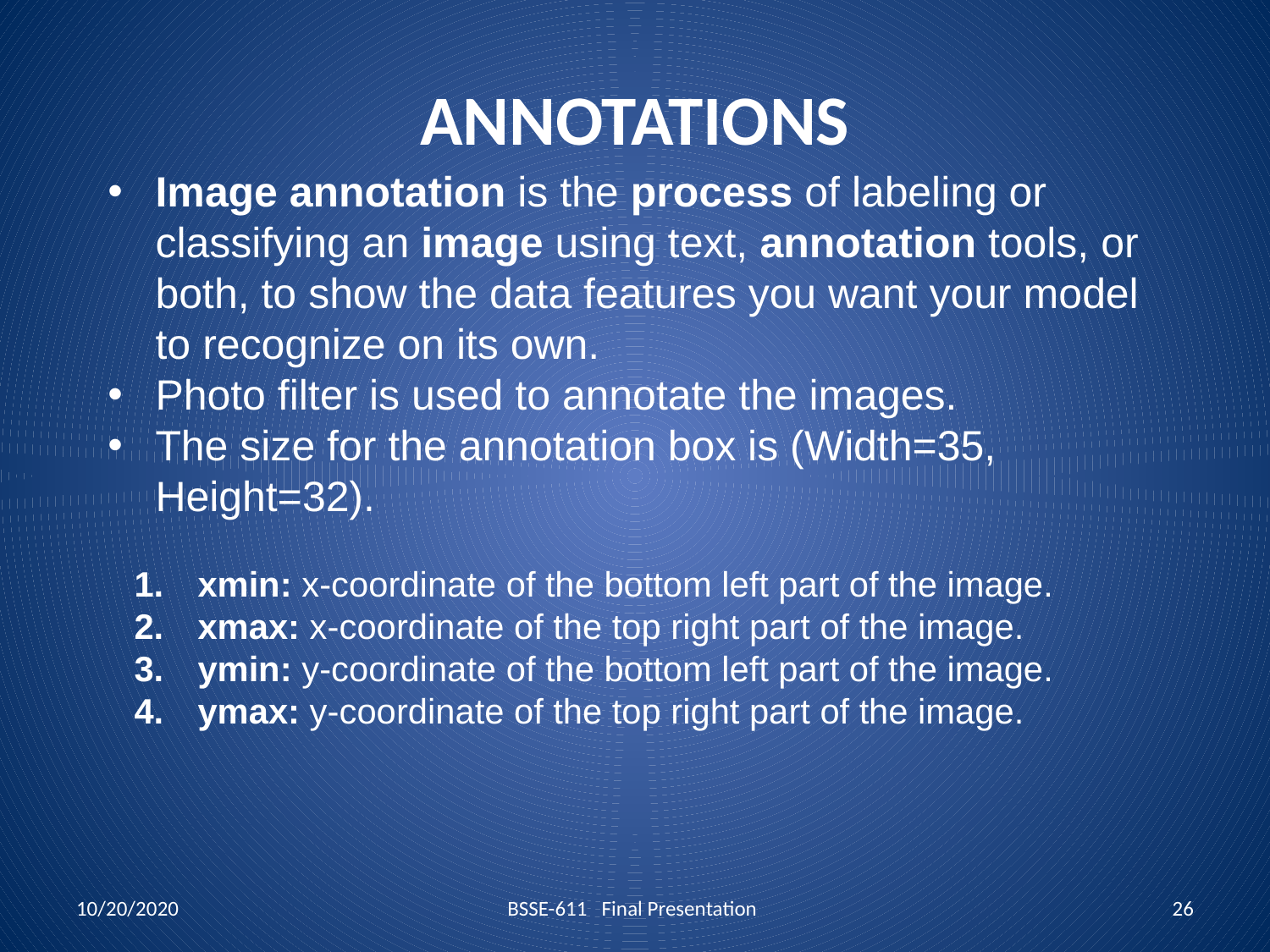

# Annotations
Image annotation is the process of labeling or classifying an image using text, annotation tools, or both, to show the data features you want your model to recognize on its own.
Photo filter is used to annotate the images.
The size for the annotation box is (Width=35, Height=32).
xmin: x-coordinate of the bottom left part of the image.
xmax: x-coordinate of the top right part of the image.
ymin: y-coordinate of the bottom left part of the image.
ymax: y-coordinate of the top right part of the image.
10/20/2020
BSSE-611   Final Presentation
26